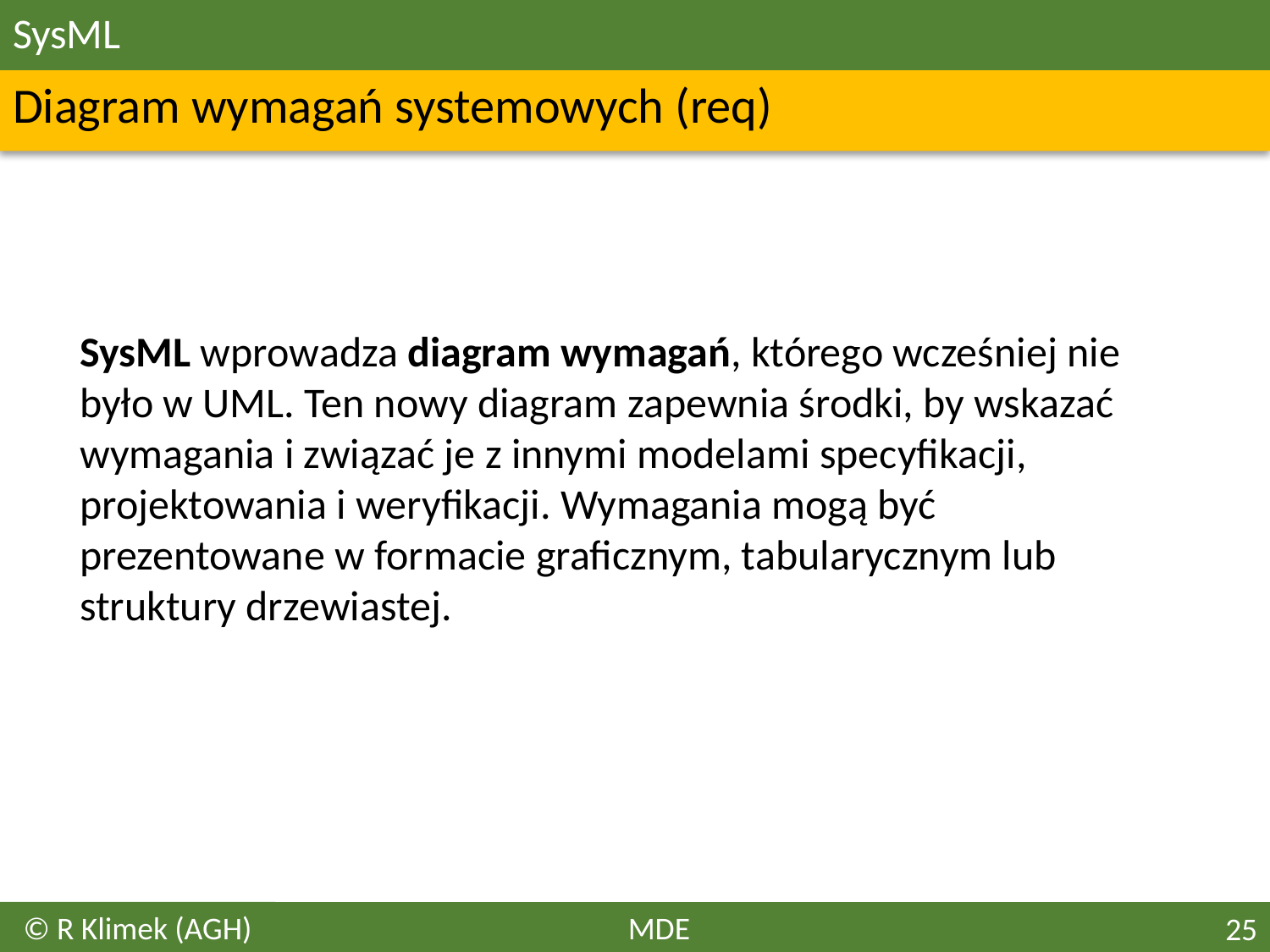

# SysML
Diagram wymagań systemowych (req)
SysML wprowadza diagram wymagań, którego wcześniej nie było w UML. Ten nowy diagram zapewnia środki, by wskazać wymagania i związać je z innymi modelami specyfikacji, projektowania i weryfikacji. Wymagania mogą być prezentowane w formacie graficznym, tabularycznym lub struktury drzewiastej.
© R Klimek (AGH)
MDE
25